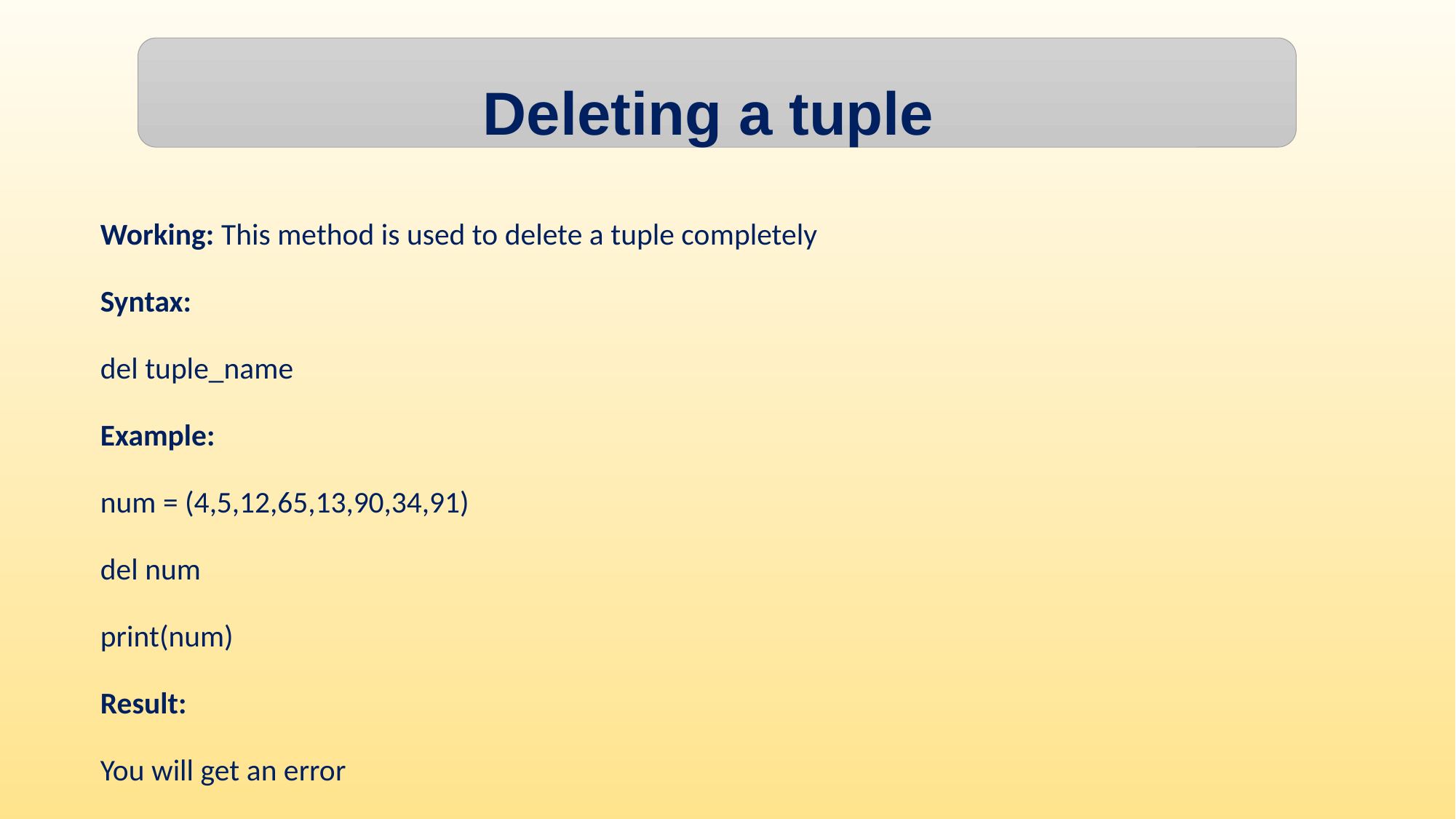

Deleting a tuple
Working: This method is used to delete a tuple completely
Syntax:
del tuple_name
Example:
num = (4,5,12,65,13,90,34,91)
del num
print(num)
Result:
You will get an error